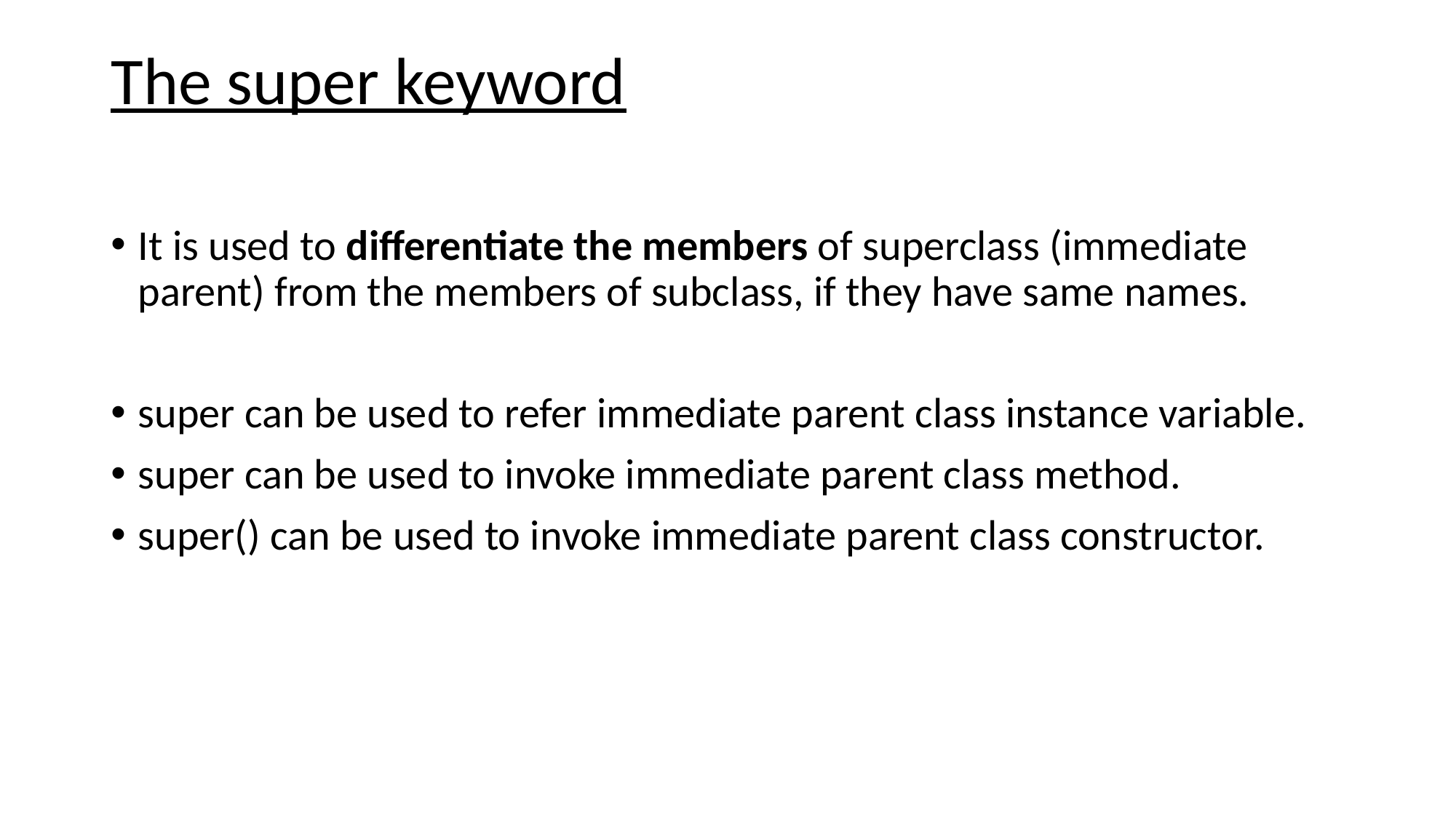

# The super keyword
It is used to differentiate the members of superclass (immediate parent) from the members of subclass, if they have same names.

super can be used to refer immediate parent class instance variable.
super can be used to invoke immediate parent class method.
super() can be used to invoke immediate parent class constructor.